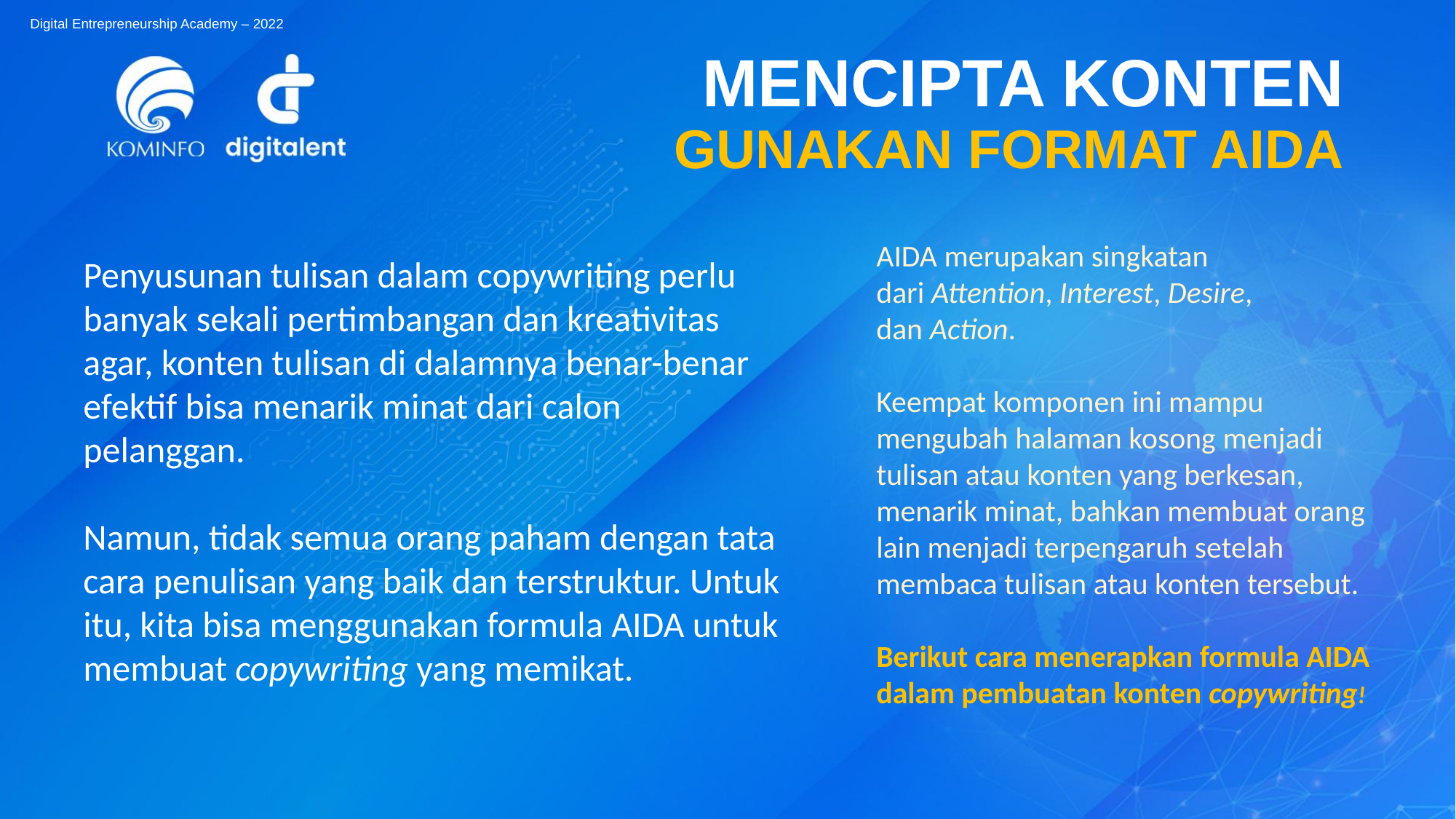

Digital Entrepreneurship Academy – 2022
MENCIPTA KONTEN
GUNAKAN FORMAT AIDA
AIDA merupakan singkatan dari Attention, Interest, Desire, dan Action.

Keempat komponen ini mampu mengubah halaman kosong menjadi tulisan atau konten yang berkesan, menarik minat, bahkan membuat orang lain menjadi terpengaruh setelah membaca tulisan atau konten tersebut.

Berikut cara menerapkan formula AIDA dalam pembuatan konten copywriting!
Penyusunan tulisan dalam copywriting perlu banyak sekali pertimbangan dan kreativitas agar, konten tulisan di dalamnya benar-benar efektif bisa menarik minat dari calon pelanggan.

Namun, tidak semua orang paham dengan tata cara penulisan yang baik dan terstruktur. Untuk itu, kita bisa menggunakan formula AIDA untuk membuat copywriting yang memikat.